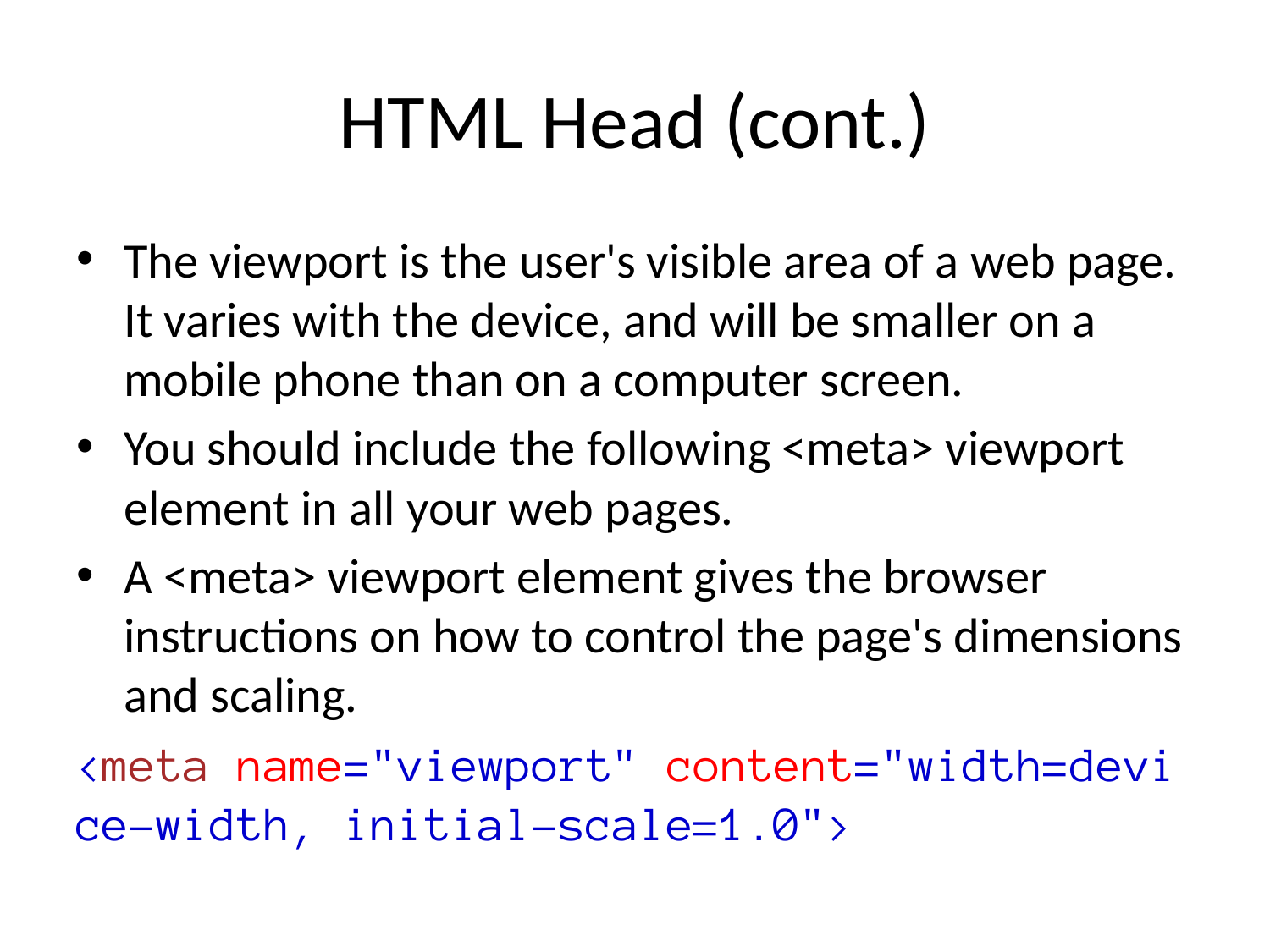

# HTML Head (cont.)
The viewport is the user's visible area of a web page. It varies with the device, and will be smaller on a mobile phone than on a computer screen.
You should include the following <meta> viewport element in all your web pages.
A <meta> viewport element gives the browser instructions on how to control the page's dimensions and scaling.
<meta name="viewport" content="width=device-width, initial-scale=1.0">